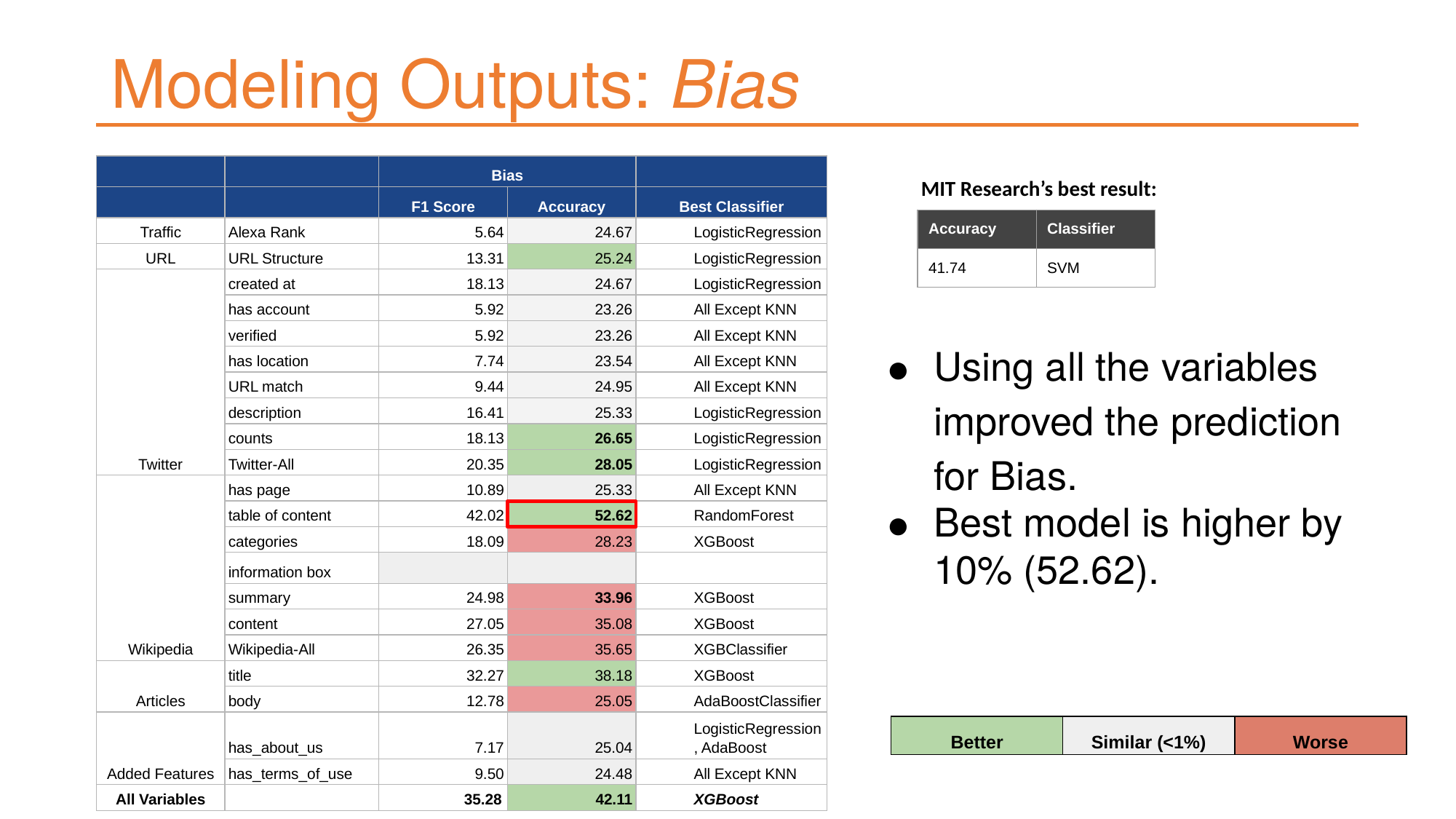

# Modeling Outputs: Bias
|  |  | Bias |  |  |
| --- | --- | --- | --- | --- |
|  |  | F1 Score | Accuracy | Best Classifier |
| Traffic | Alexa Rank | 5.64 | 24.67 | LogisticRegression |
| URL | URL Structure | 13.31 | 25.24 | LogisticRegression |
| Twitter | created at | 18.13 | 24.67 | LogisticRegression |
|  | has account | 5.92 | 23.26 | All Except KNN |
|  | verified | 5.92 | 23.26 | All Except KNN |
|  | has location | 7.74 | 23.54 | All Except KNN |
|  | URL match | 9.44 | 24.95 | All Except KNN |
|  | description | 16.41 | 25.33 | LogisticRegression |
|  | counts | 18.13 | 26.65 | LogisticRegression |
|  | Twitter-All | 20.35 | 28.05 | LogisticRegression |
| Wikipedia | has page | 10.89 | 25.33 | All Except KNN |
|  | table of content | 42.02 | 52.62 | RandomForest |
|  | categories | 18.09 | 28.23 | XGBoost |
|  | information box |  |  |  |
|  | summary | 24.98 | 33.96 | XGBoost |
|  | content | 27.05 | 35.08 | XGBoost |
|  | Wikipedia-All | 26.35 | 35.65 | XGBClassifier |
| Articles | title | 32.27 | 38.18 | XGBoost |
|  | body | 12.78 | 25.05 | AdaBoostClassifier |
| Added Features | has\_about\_us | 7.17 | 25.04 | LogisticRegression, AdaBoost |
|  | has\_terms\_of\_use | 9.50 | 24.48 | All Except KNN |
| All Variables |  | 35.28 | 42.11 | XGBoost |
MIT Research’s best result:
| Accuracy | Classifier |
| --- | --- |
| 41.74 | SVM |
Using all the variables improved the prediction for Bias.
Best model is higher by 10% (52.62).

| Better | Similar (<1%) | Worse |
| --- | --- | --- |